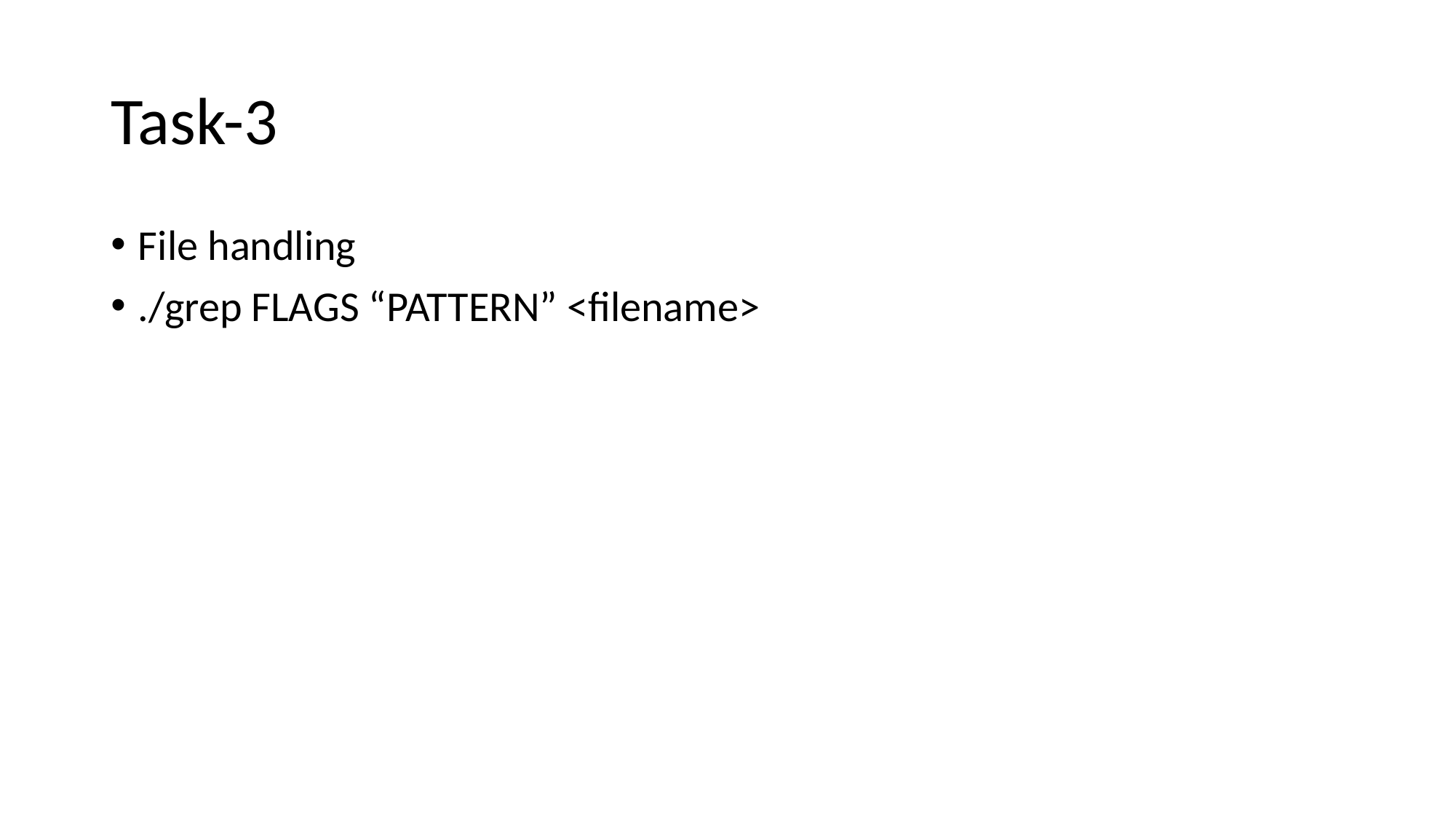

# Task-3
File handling
./grep FLAGS “PATTERN” <filename>